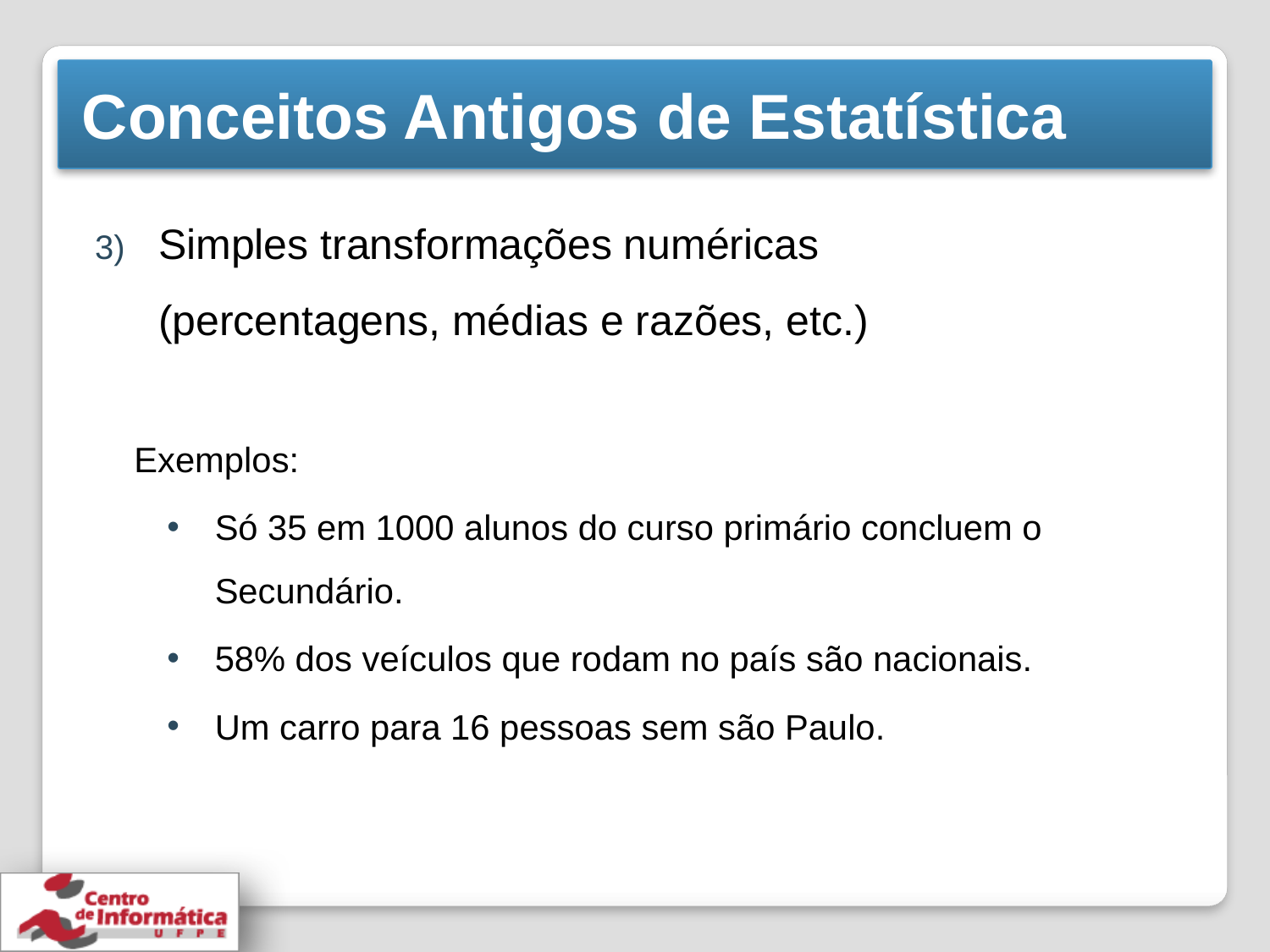

# Conceitos Antigos de Estatística
Simples transformações numéricas 	(percentagens, médias e razões, etc.)

Exemplos:
Só 35 em 1000 alunos do curso primário concluem o Secundário.
58% dos veículos que rodam no país são nacionais.
Um carro para 16 pessoas sem são Paulo.